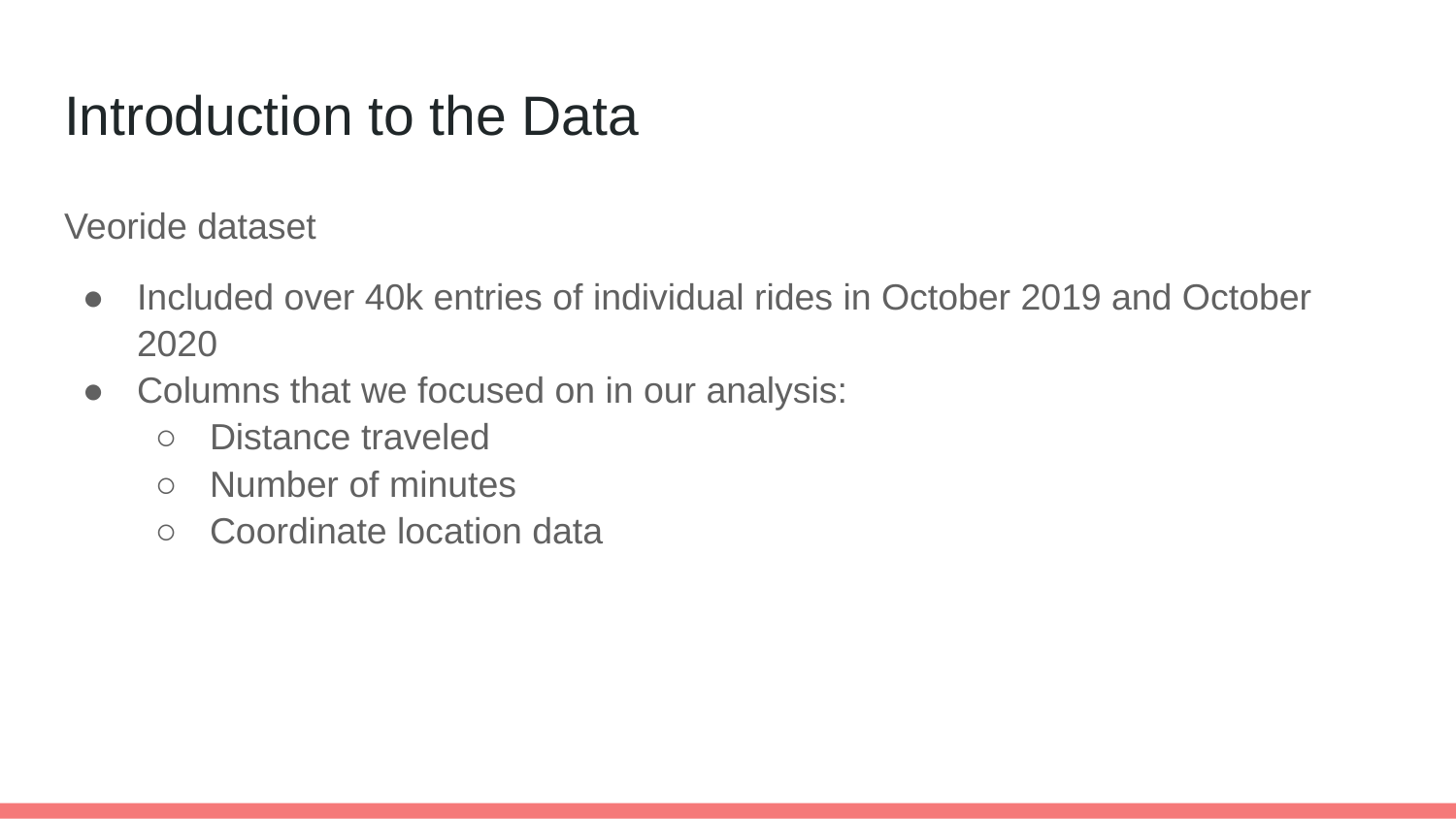

# Introduction to the Data
Veoride dataset
Included over 40k entries of individual rides in October 2019 and October 2020
Columns that we focused on in our analysis:
Distance traveled
Number of minutes
Coordinate location data